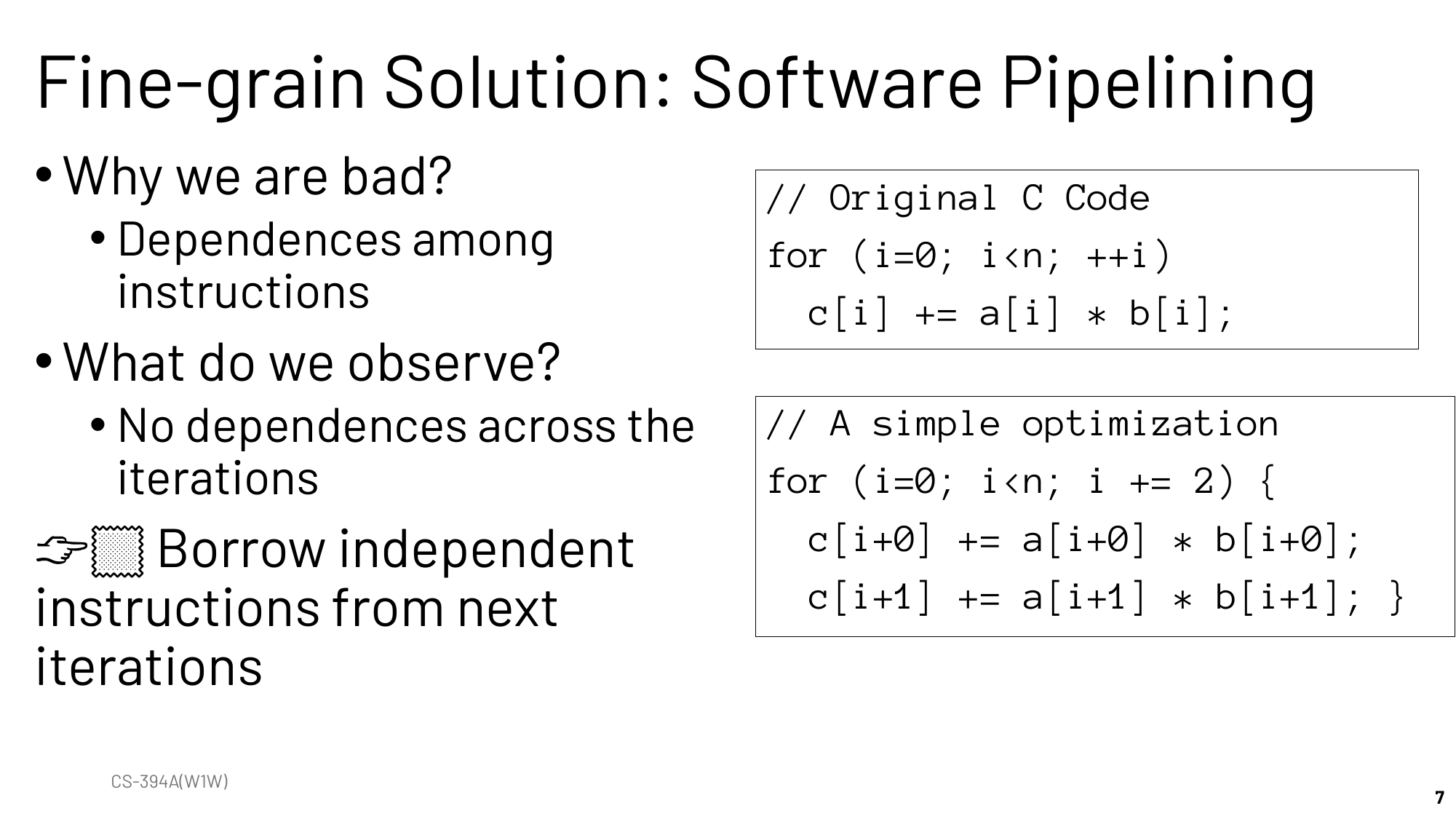

# Fine-grain Solution: Software Pipelining
Why we are bad?
Dependences among instructions
What do we observe?
No dependences across the iterations
👉🏻 Borrow independent instructions from next iterations
// Original C Code
for (i=0; i<n; ++i)
  c[i] += a[i] * b[i];
// A simple optimization
for (i=0; i<n; i += 2) {
  c[i+0] += a[i+0] * b[i+0];
  c[i+1] += a[i+1] * b[i+1]; }
CS-394A(W1W)
7